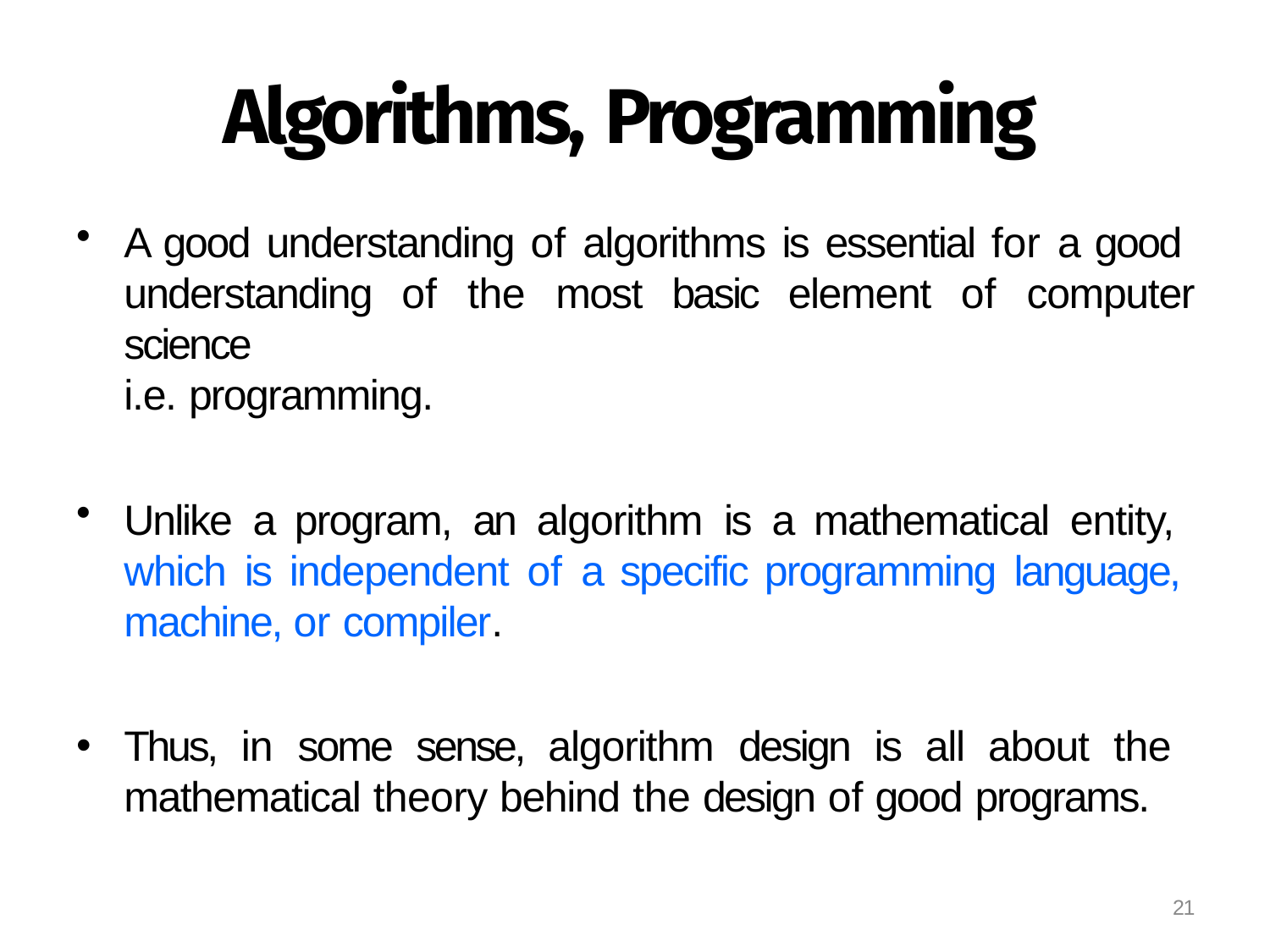

# Algorithms, Programming
A good understanding of algorithms is essential for a good  understanding of the most basic element of computer science
i.e. programming.

Unlike a program, an algorithm is a mathematical entity,  which is independent of a specific programming language,  machine, or compiler.

Thus, in some sense, algorithm design is all about the  mathematical theory behind the design of good programs.
21